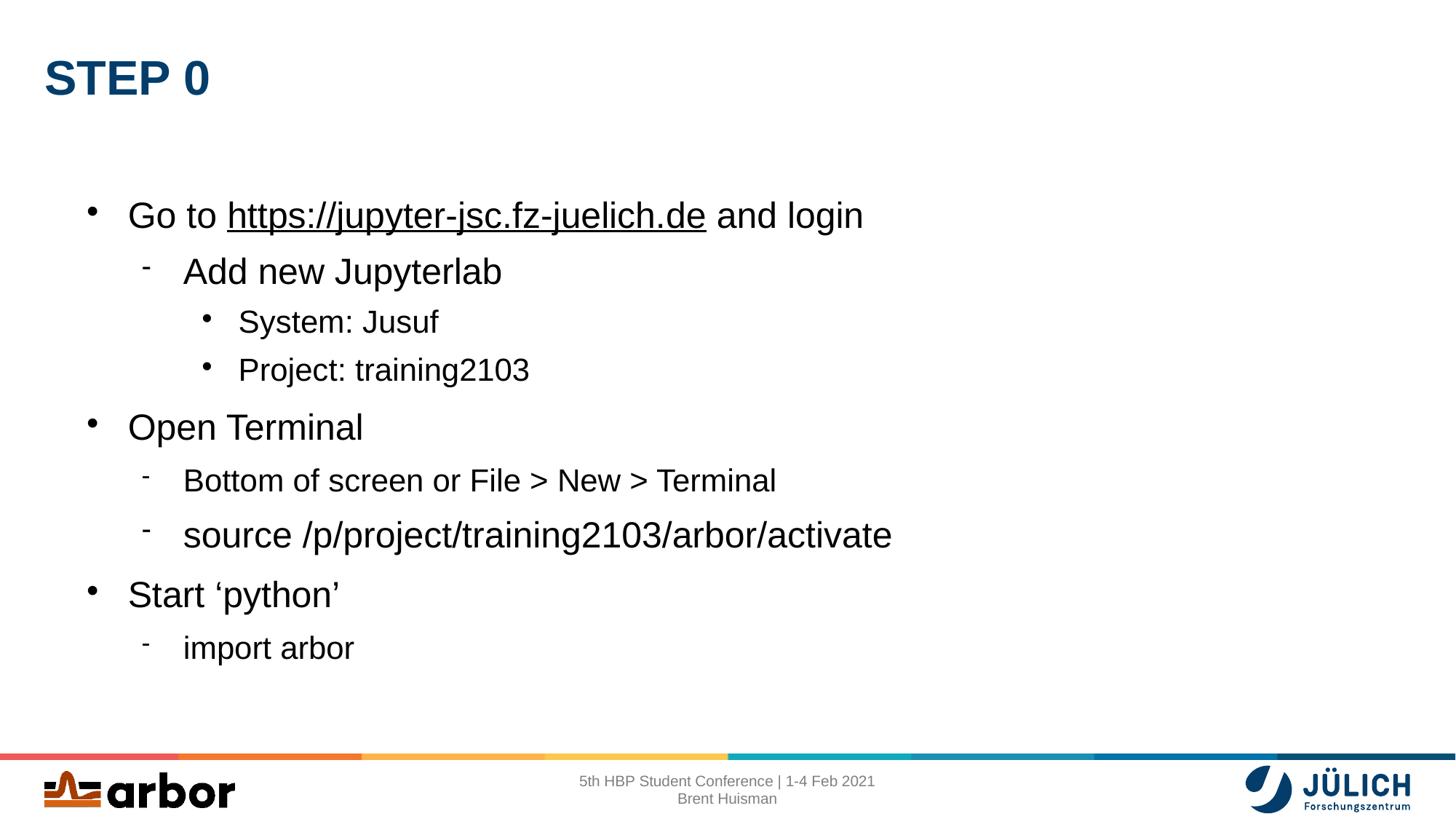

Step 0

Go to https://jupyter-jsc.fz-juelich.de and login
Add new Jupyterlab
System: Jusuf
Project: training2103
Open Terminal
Bottom of screen or File > New > Terminal
source /p/project/training2103/arbor/activate
Start ‘python’
import arbor